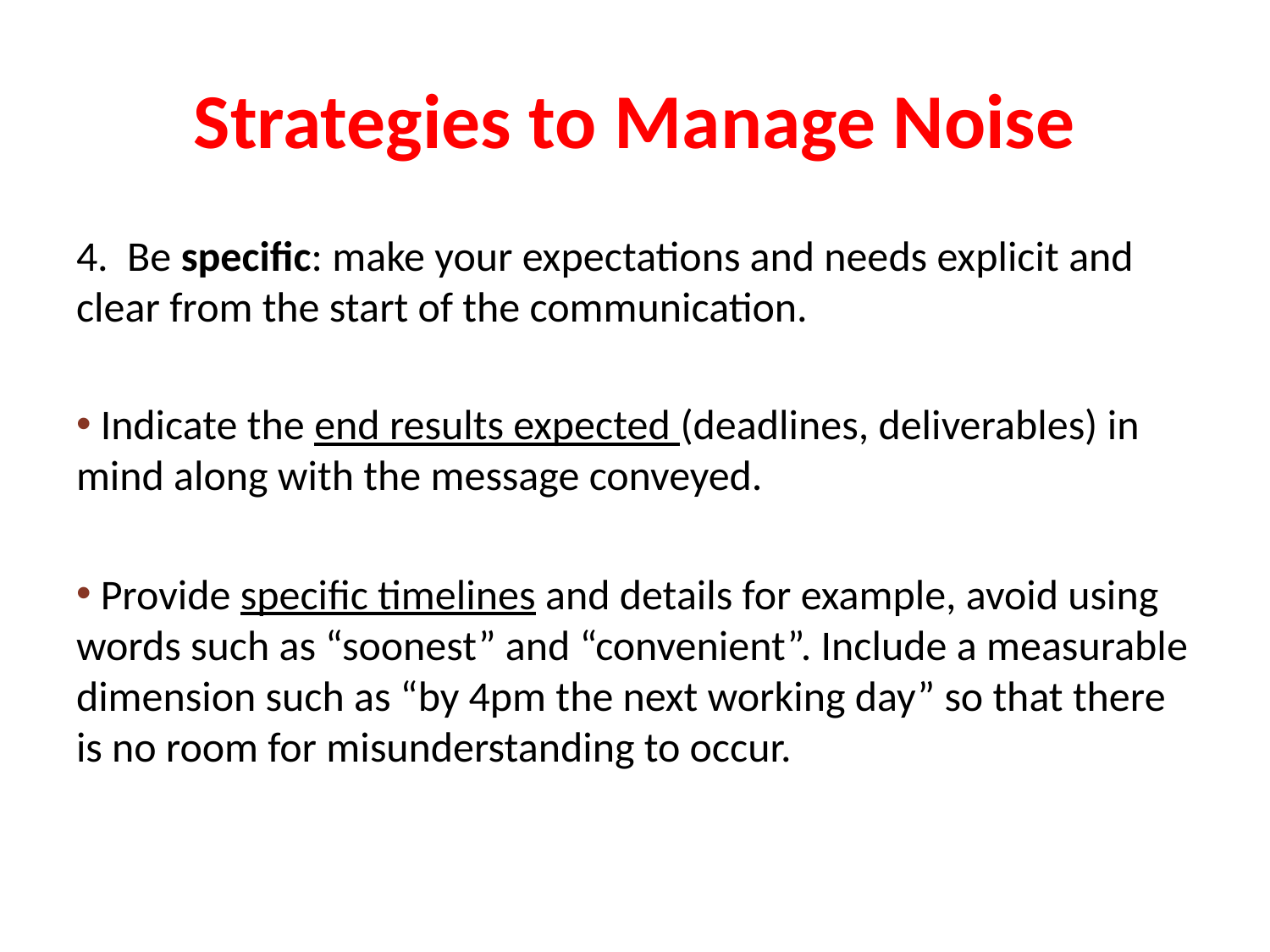

# Strategies to Manage Noise
4.  Be specific: make your expectations and needs explicit and clear from the start of the communication.

 Indicate the end results expected (deadlines, deliverables) in mind along with the message conveyed.

 Provide specific timelines and details for example, avoid using words such as “soonest” and “convenient”. Include a measurable dimension such as “by 4pm the next working day” so that there is no room for misunderstanding to occur.